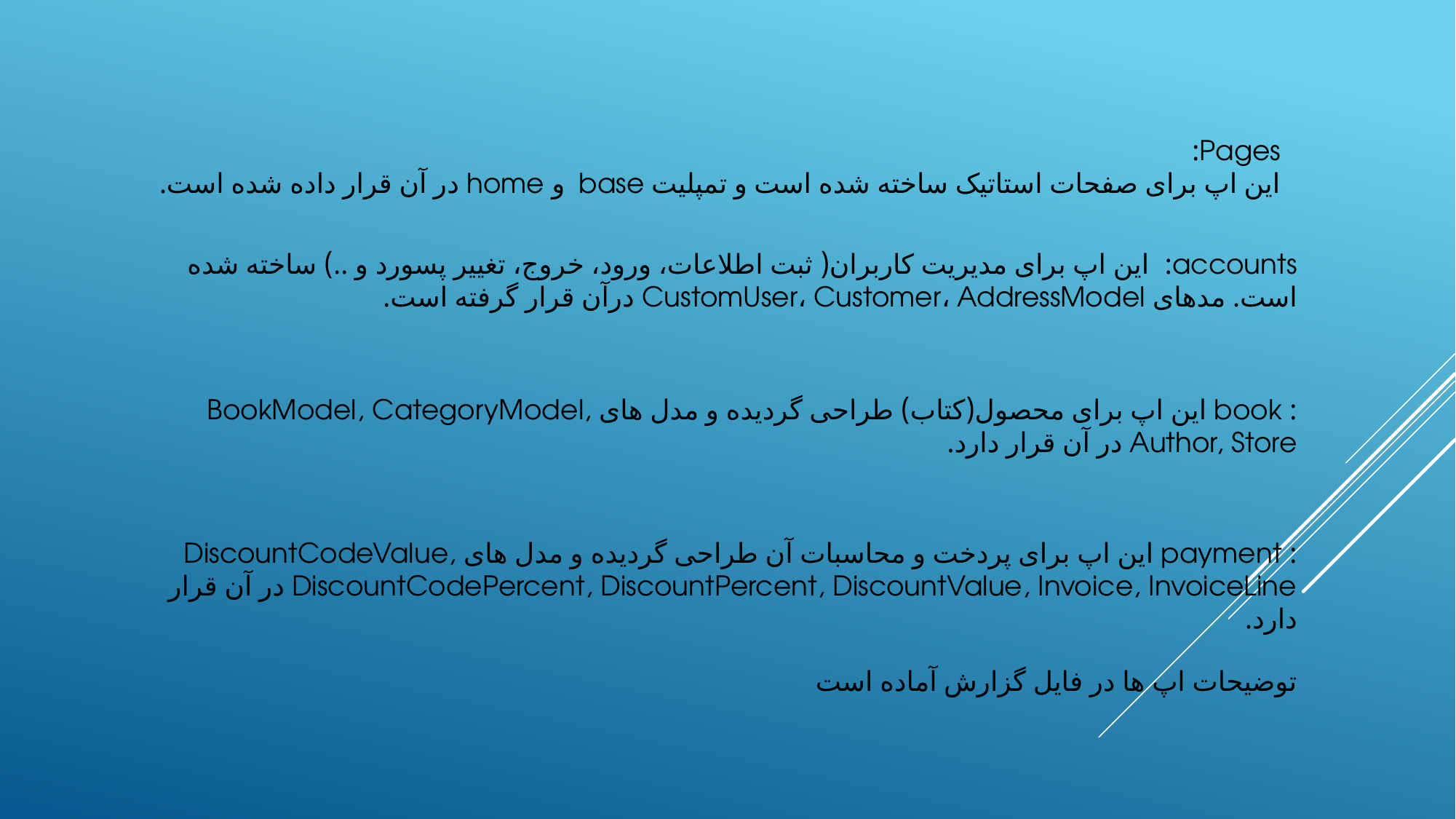

Pages:
این اپ برای صفحات استاتیک ساخته شده است و تمپلیت base  و home در آن قرار داده شده است.
accounts:  این اپ برای مدیریت کاربران( ثبت اطلاعات، ورود، خروج، تغییر پسورد و ..) ساخته شده است. مدهای CustomUser، Customer، AddressModel درآن قرار گرفته است.
: book این اپ برای محصول(کتاب) طراحی گردیده و مدل های BookModel, CategoryModel, Author, Store در آن قرار دارد.
: payment این اپ برای پردخت و محاسبات آن طراحی گردیده و مدل های DiscountCodeValue, DiscountCodePercent, DiscountPercent, DiscountValue, Invoice, InvoiceLine در آن قرار دارد.
توضیحات اپ ها در فایل گزارش آماده است